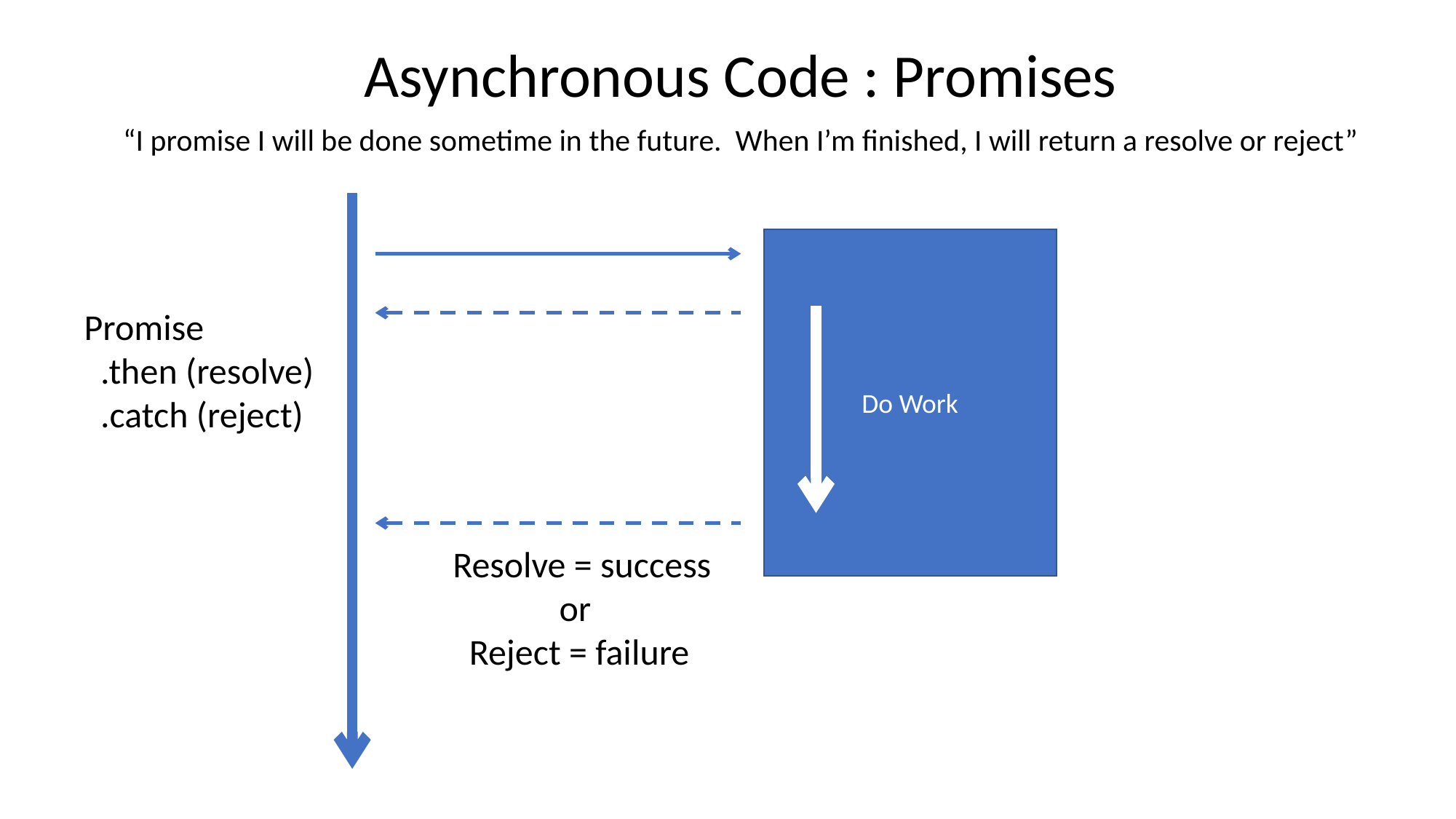

Asynchronous Code : Promises
“I promise I will be done sometime in the future.  When I’m finished, I will return a resolve or reject”
Do Work
Promise
  .then (resolve)
  .catch (reject)
Resolve = success
             or
  Reject = failure